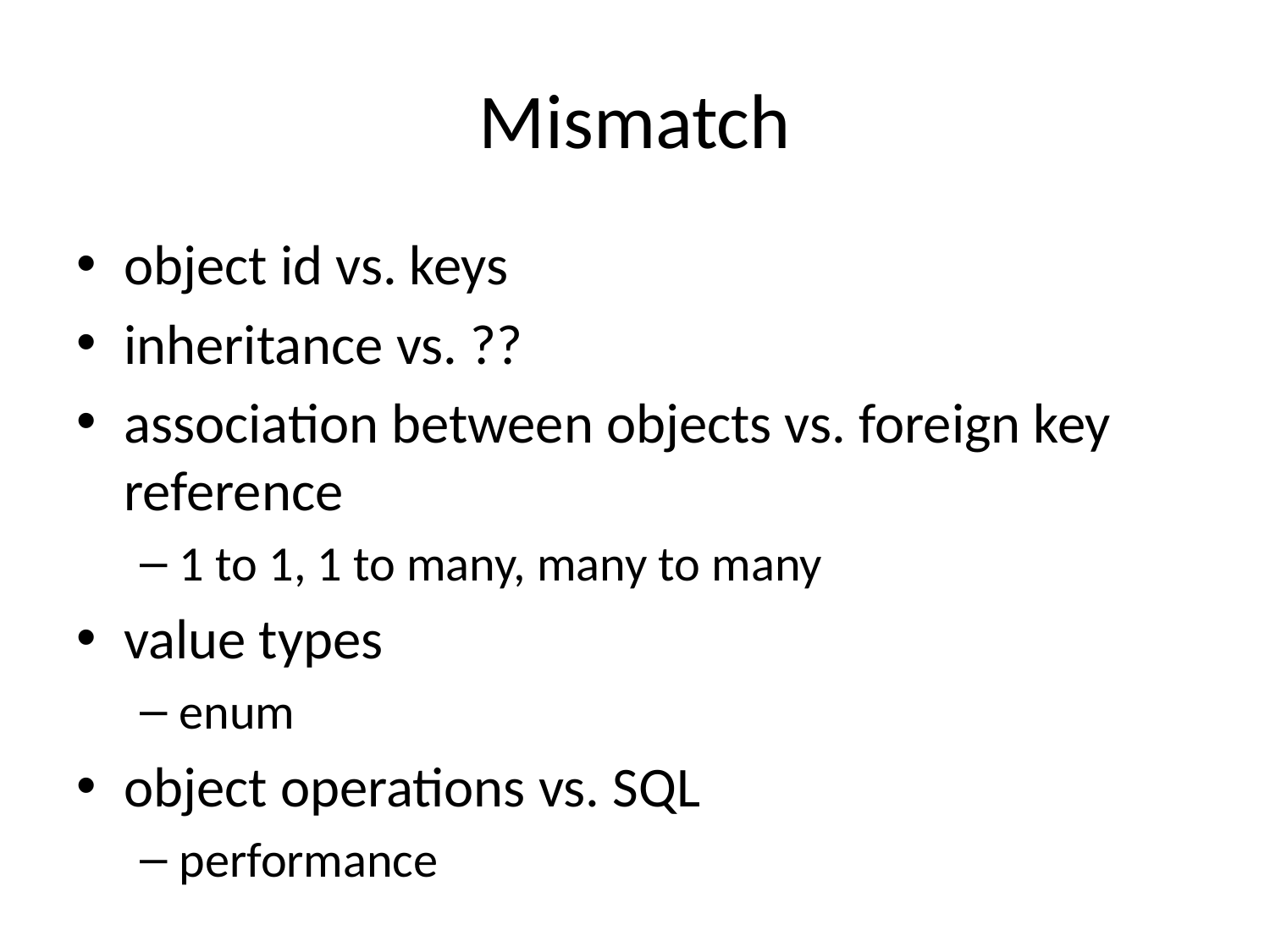

# Mismatch
object id vs. keys
inheritance vs. ??
association between objects vs. foreign key reference
1 to 1, 1 to many, many to many
value types
enum
object operations vs. SQL
performance